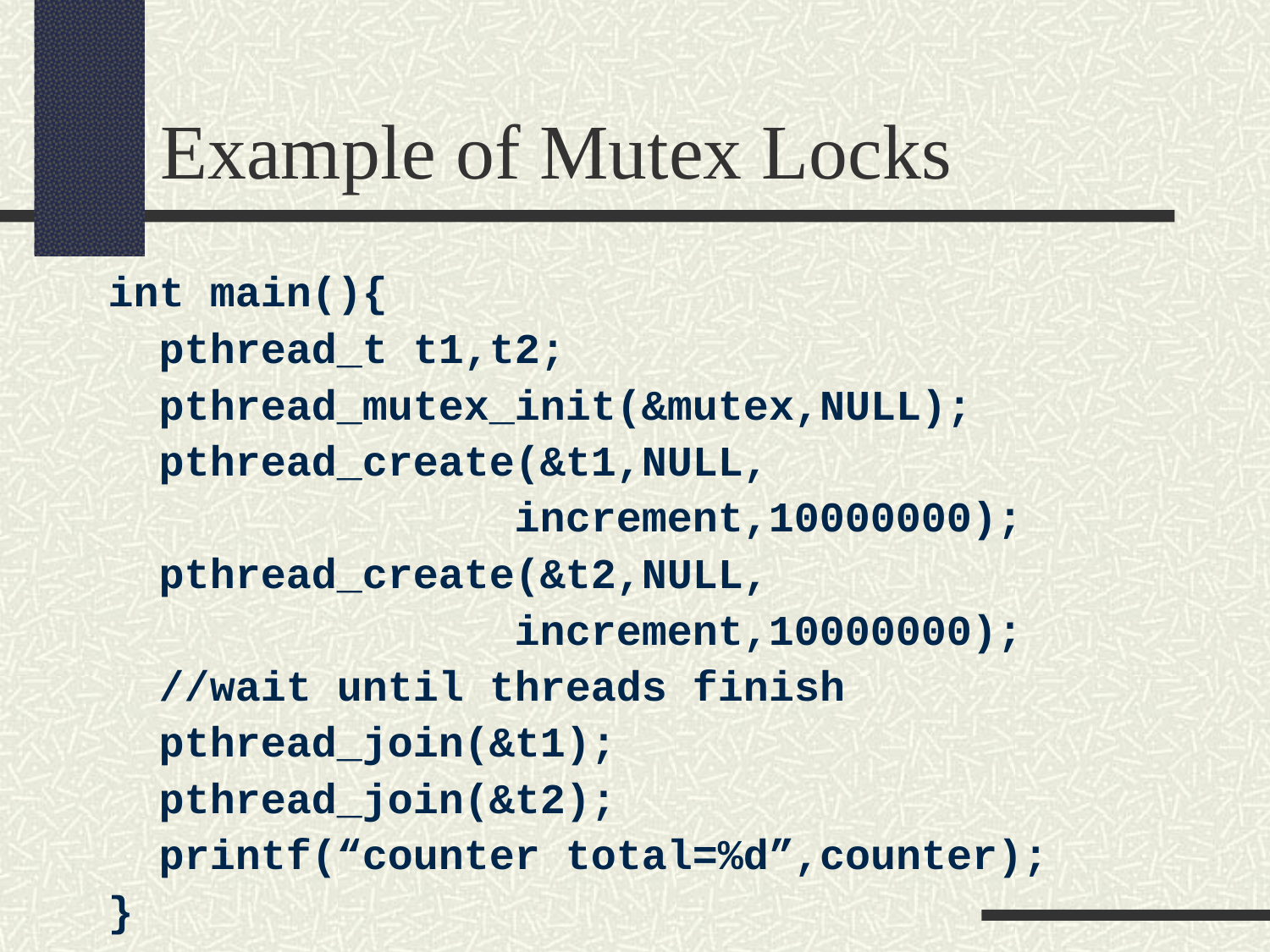

Example of Mutex Locks
int main(){
  pthread_t t1,t2;
  pthread_mutex_init(&mutex,NULL);
  pthread_create(&t1,NULL,
                increment,10000000);
  pthread_create(&t2,NULL,
                increment,10000000);
  //wait until threads finish
  pthread_join(&t1);
  pthread_join(&t2);
  printf(“counter total=%d”,counter);
}